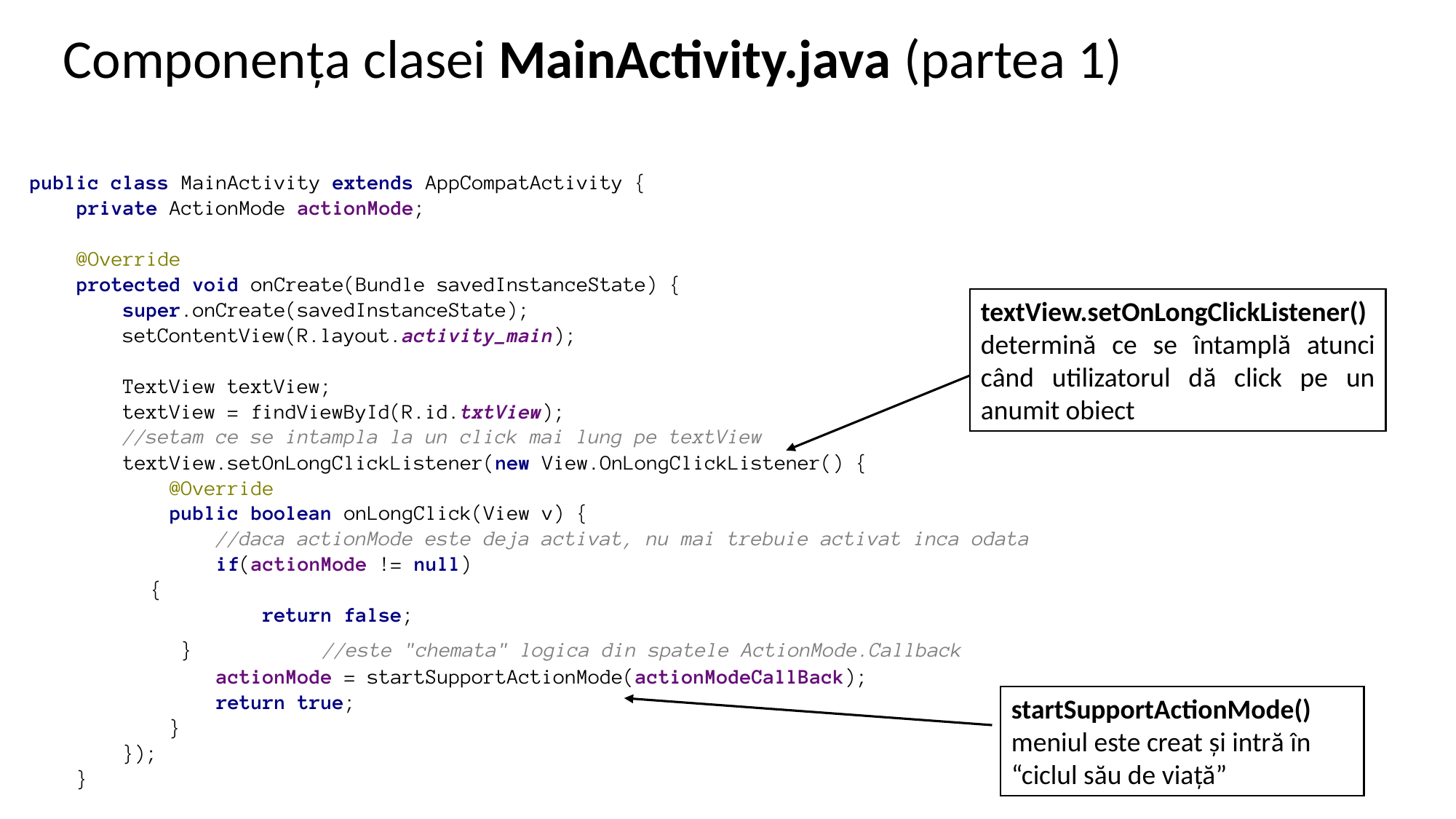

# Componența clasei MainActivity.java (partea 1)
public class MainActivity extends AppCompatActivity {
    private ActionMode actionMode;
    @Override
    protected void onCreate(Bundle savedInstanceState) {
        super.onCreate(savedInstanceState);
        setContentView(R.layout.activity_main);
        TextView textView;
        textView = findViewById(R.id.txtView);
        //setam ce se intampla la un click mai lung pe textView
        textView.setOnLongClickListener(new View.OnLongClickListener() {
            @Override
            public boolean onLongClick(View v) {
                //daca actionMode este deja activat, nu mai trebuie activat inca odata
                if(actionMode != null)
	 {
                    return false;
             }	      //este "chemata" logica din spatele ActionMode.Callback
                actionMode = startSupportActionMode(actionModeCallBack);
                return true;
            }
        });
    }
textView.setOnLongClickListener() determină ce se întamplă atunci când utilizatorul dă click pe un anumit obiect
fdf
startSupportActionMode() meniul este creat și intră în “ciclul său de viață”